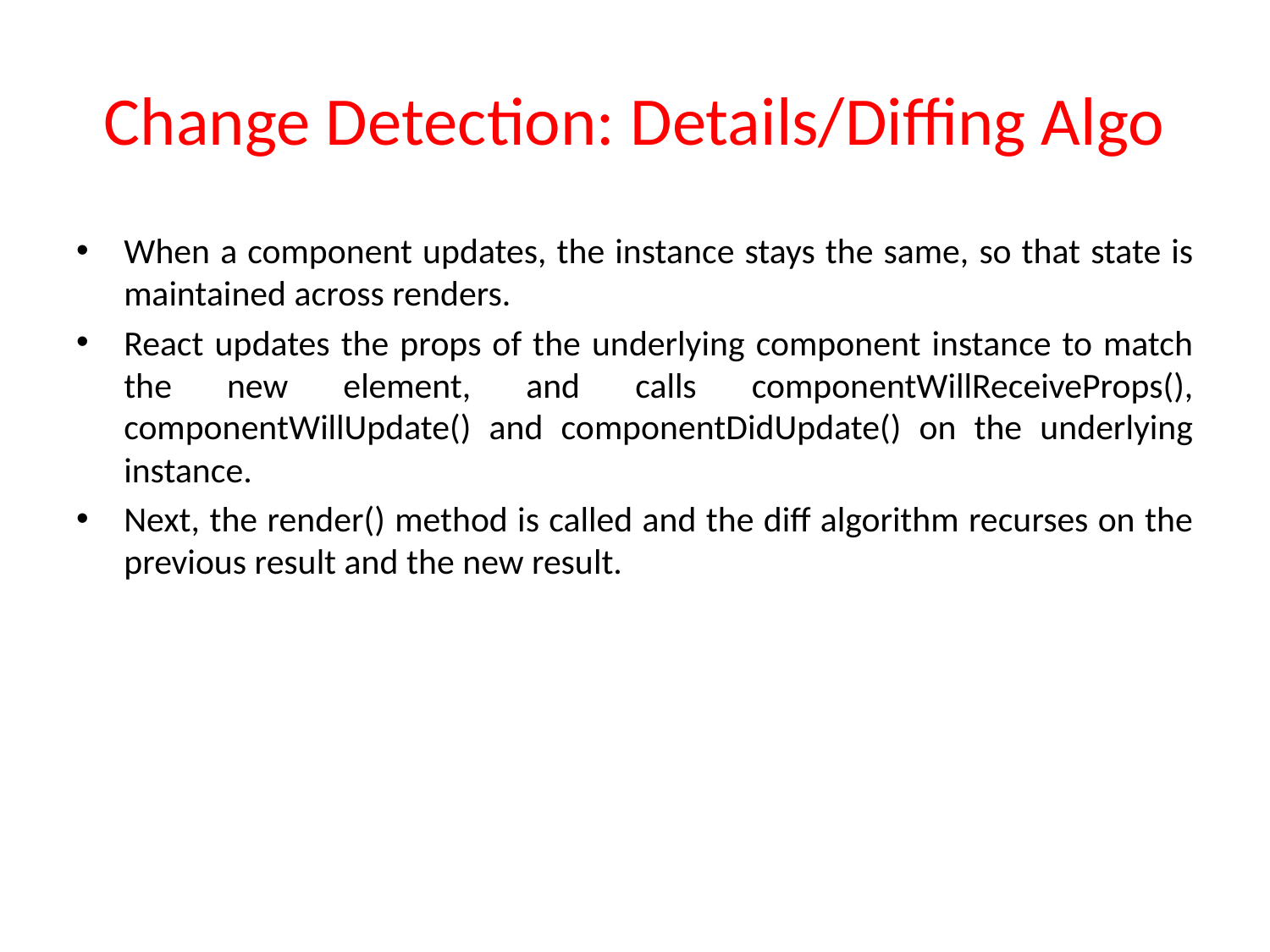

# Change Detection: Details/Diffing Algo
When a component updates, the instance stays the same, so that state is maintained across renders.
React updates the props of the underlying component instance to match the new element, and calls componentWillReceiveProps(), componentWillUpdate() and componentDidUpdate() on the underlying instance.
Next, the render() method is called and the diff algorithm recurses on the previous result and the new result.